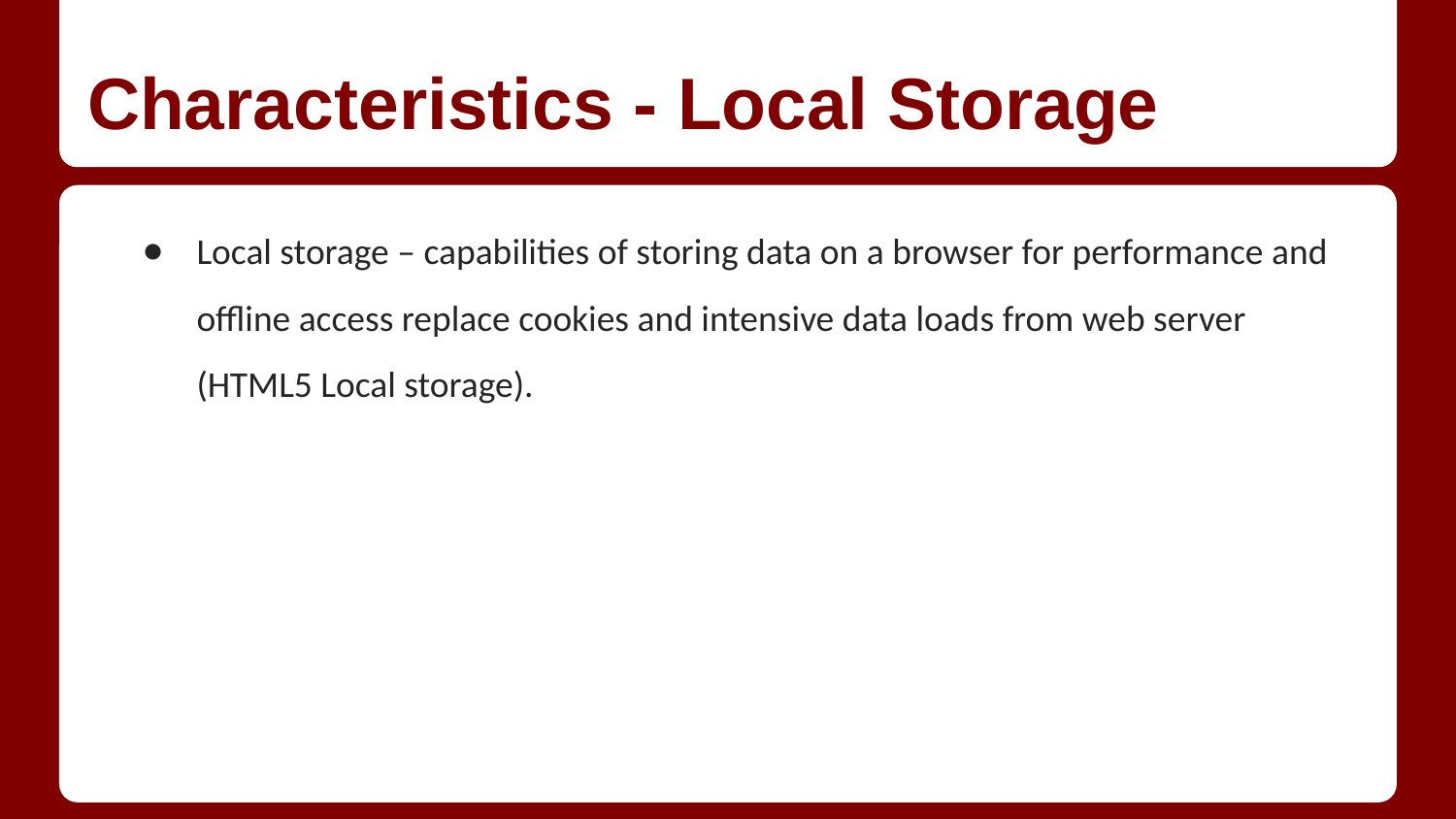

# Characteristics - Local Storage
Local storage – capabilities of storing data on a browser for performance and offline access replace cookies and intensive data loads from web server (HTML5 Local storage).